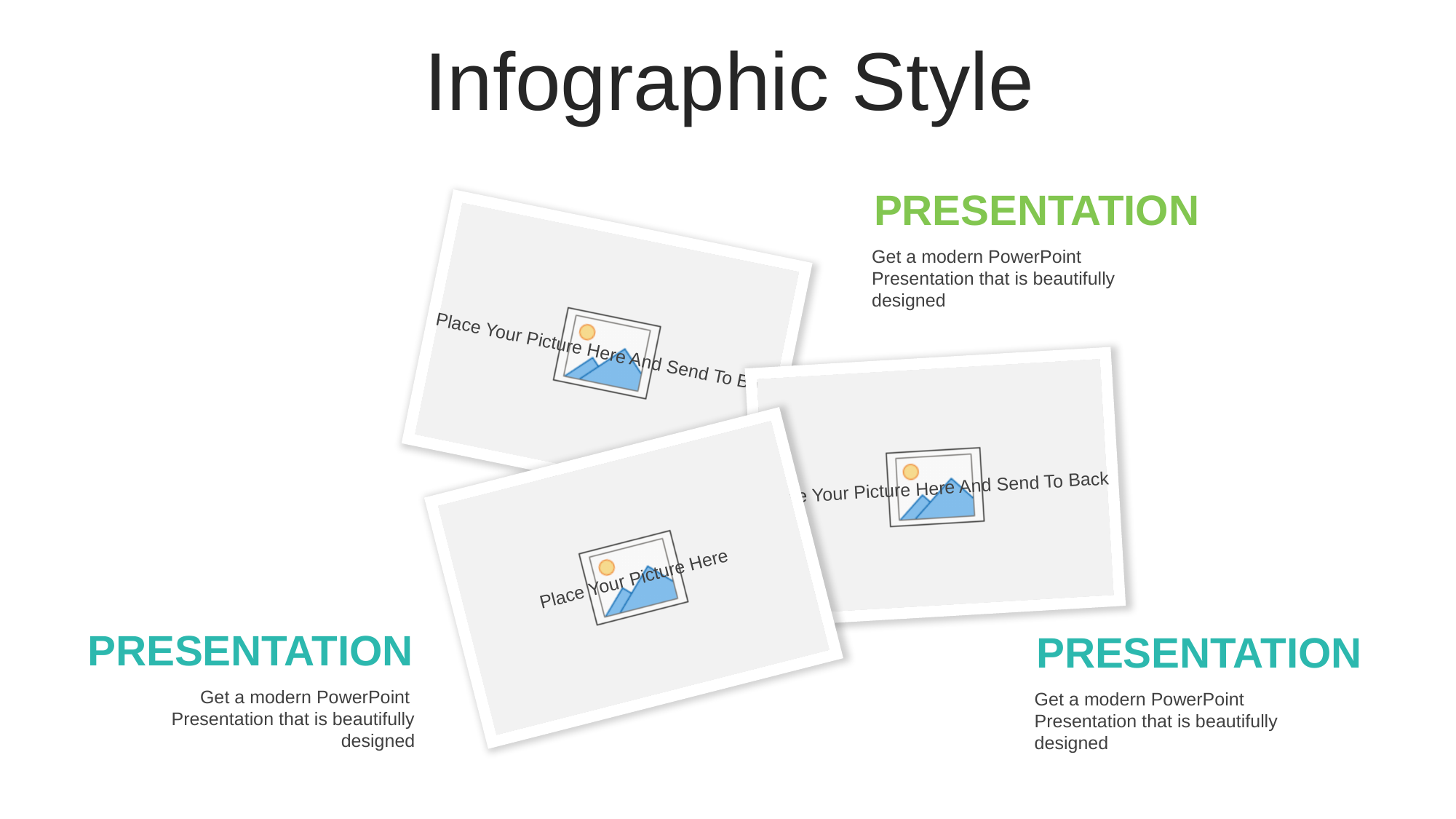

Infographic Style
PRESENTATION

Get a modern PowerPoint  Presentation that is beautifully designed

PRESENTATION
PRESENTATION
Get a modern PowerPoint  Presentation that is beautifully designed
Get a modern PowerPoint  Presentation that is beautifully designed